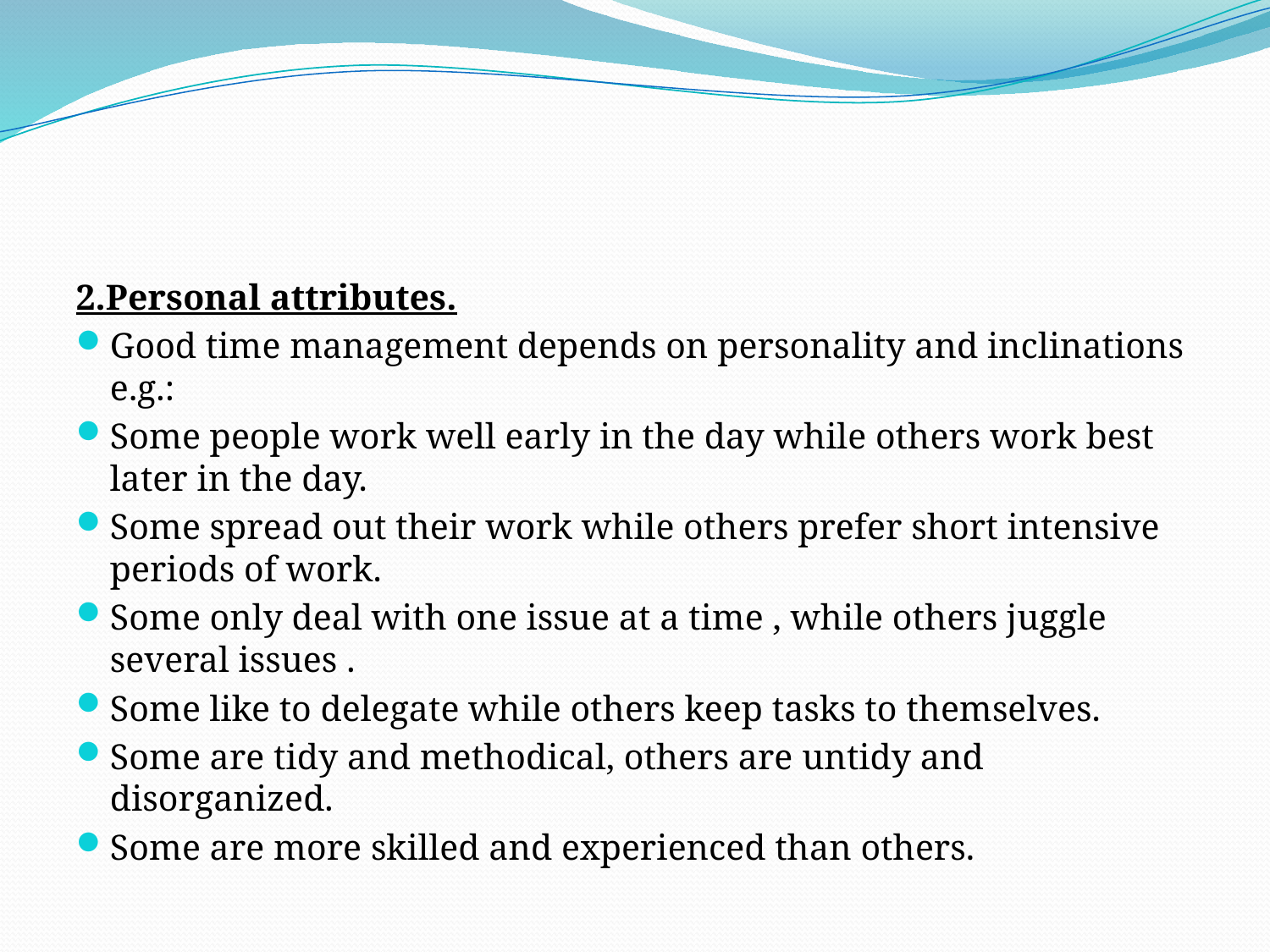

#
2.Personal attributes.
Good time management depends on personality and inclinations e.g.:
Some people work well early in the day while others work best later in the day.
Some spread out their work while others prefer short intensive periods of work.
Some only deal with one issue at a time , while others juggle several issues .
Some like to delegate while others keep tasks to themselves.
Some are tidy and methodical, others are untidy and disorganized.
Some are more skilled and experienced than others.